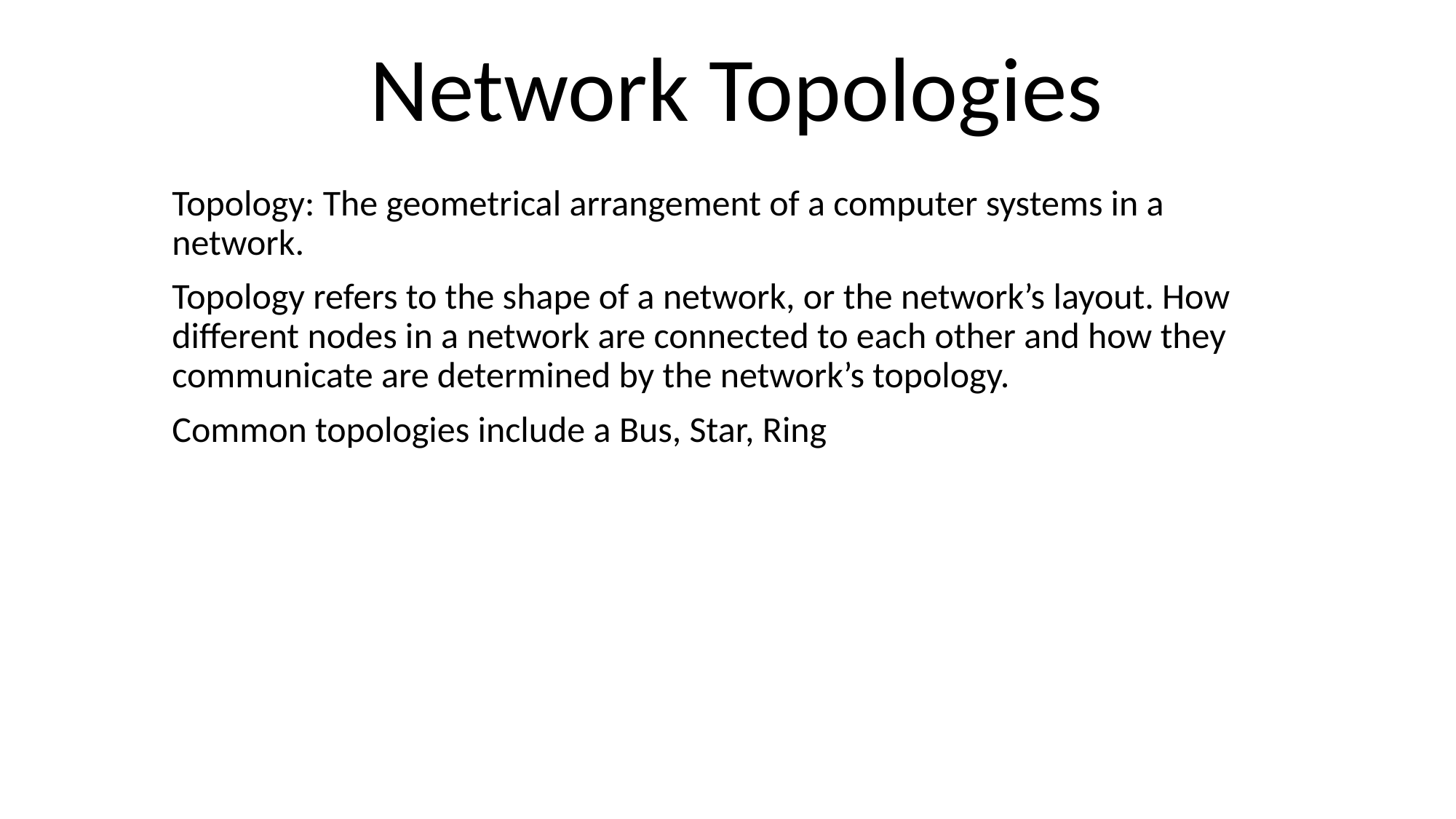

# Network Topologies
Topology: The geometrical arrangement of a computer systems in a network.
Topology refers to the shape of a network, or the network’s layout. How different nodes in a network are connected to each other and how they communicate are determined by the network’s topology.
Common topologies include a Bus, Star, Ring